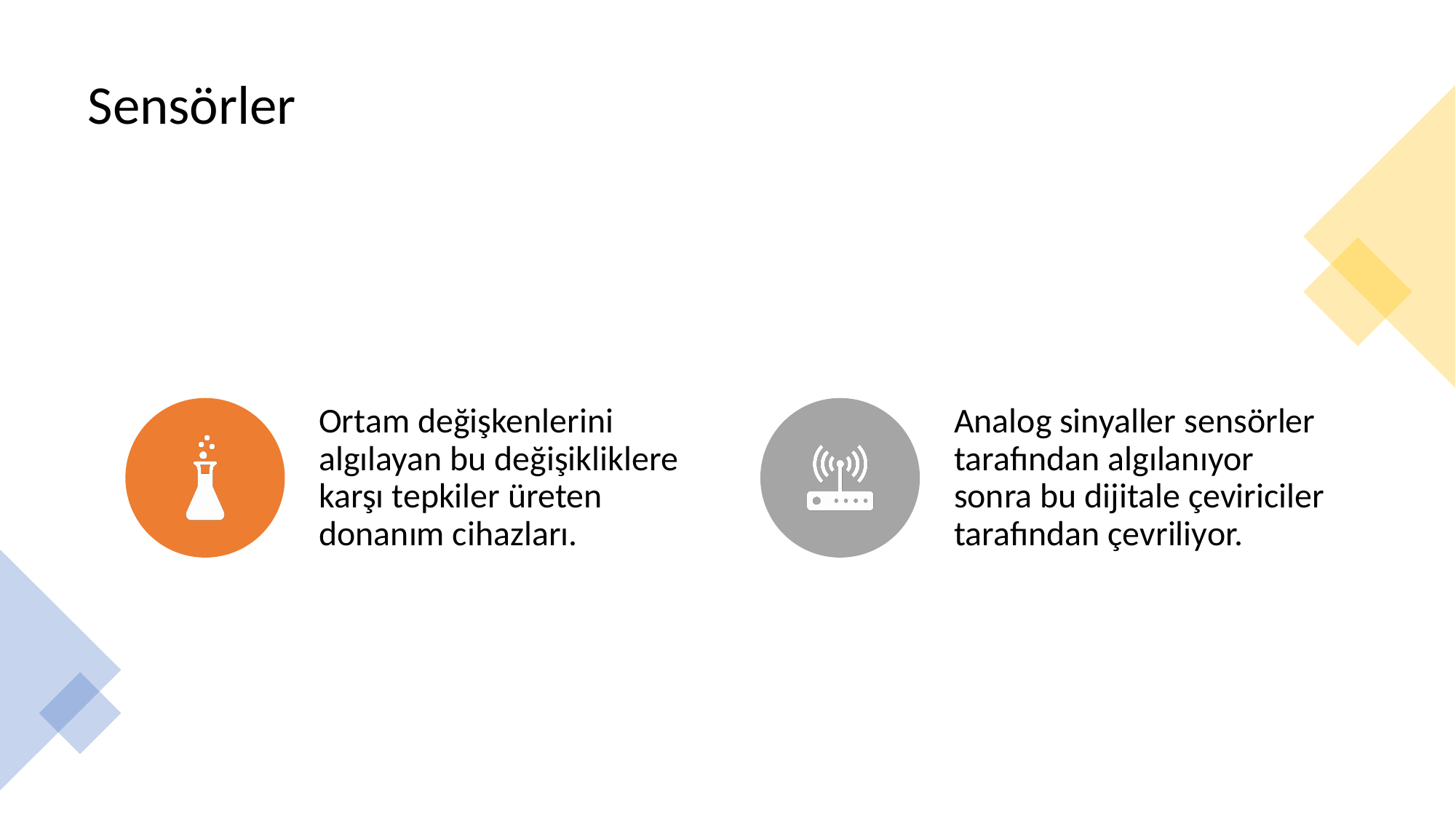

# Sensörler

Ortam değişkenlerini algılayan bu değişikliklere karşı tepkiler üreten donanım cihazları.
Analog sinyaller sensörler tarafından algılanıyor sonra bu dijitale çeviriciler tarafından çevriliyor.